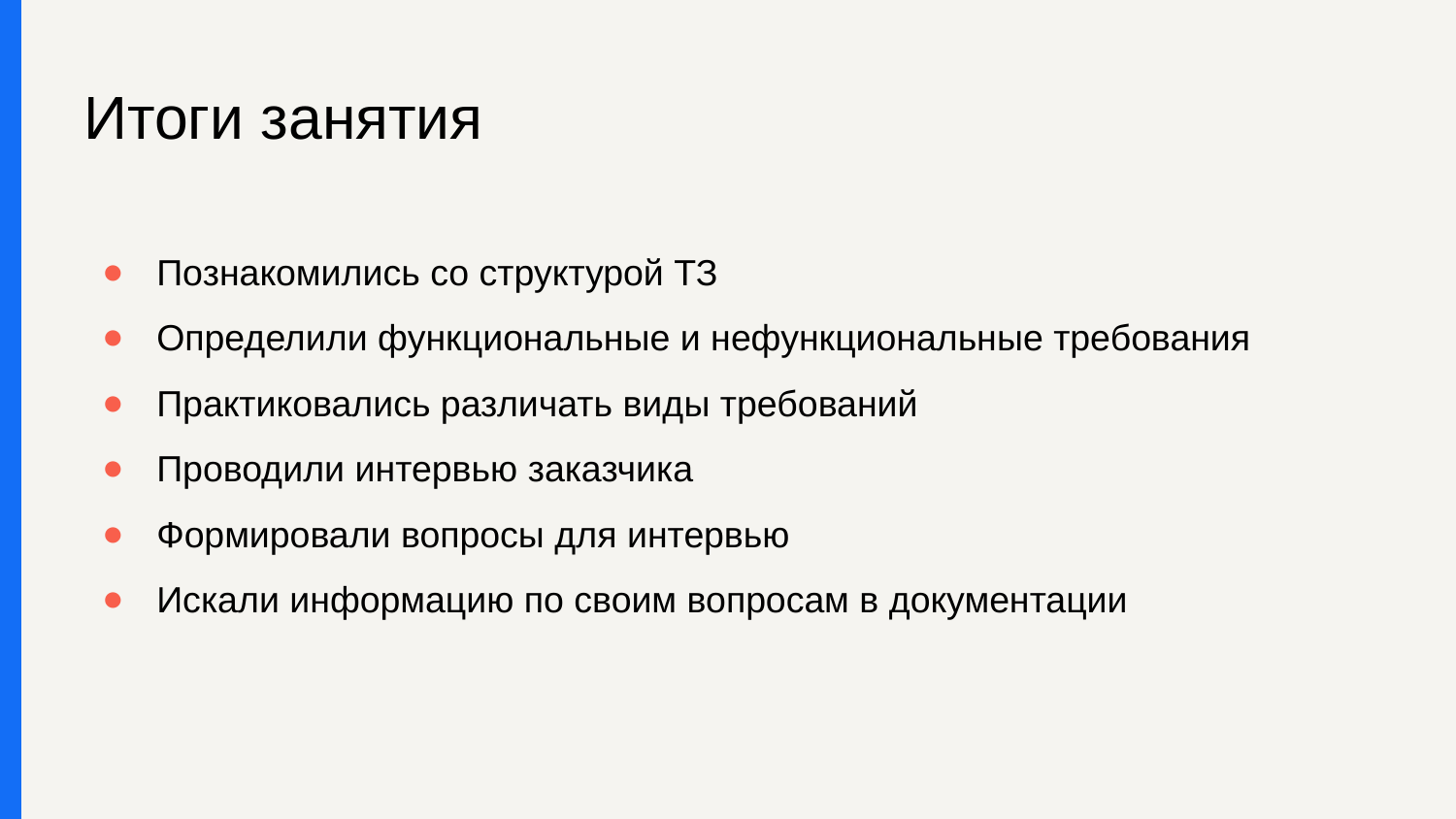

# Итоги занятия
Познакомились со структурой ТЗ
Определили функциональные и нефункциональные требования
Практиковались различать виды требований
Проводили интервью заказчика
Формировали вопросы для интервью
Искали информацию по своим вопросам в документации